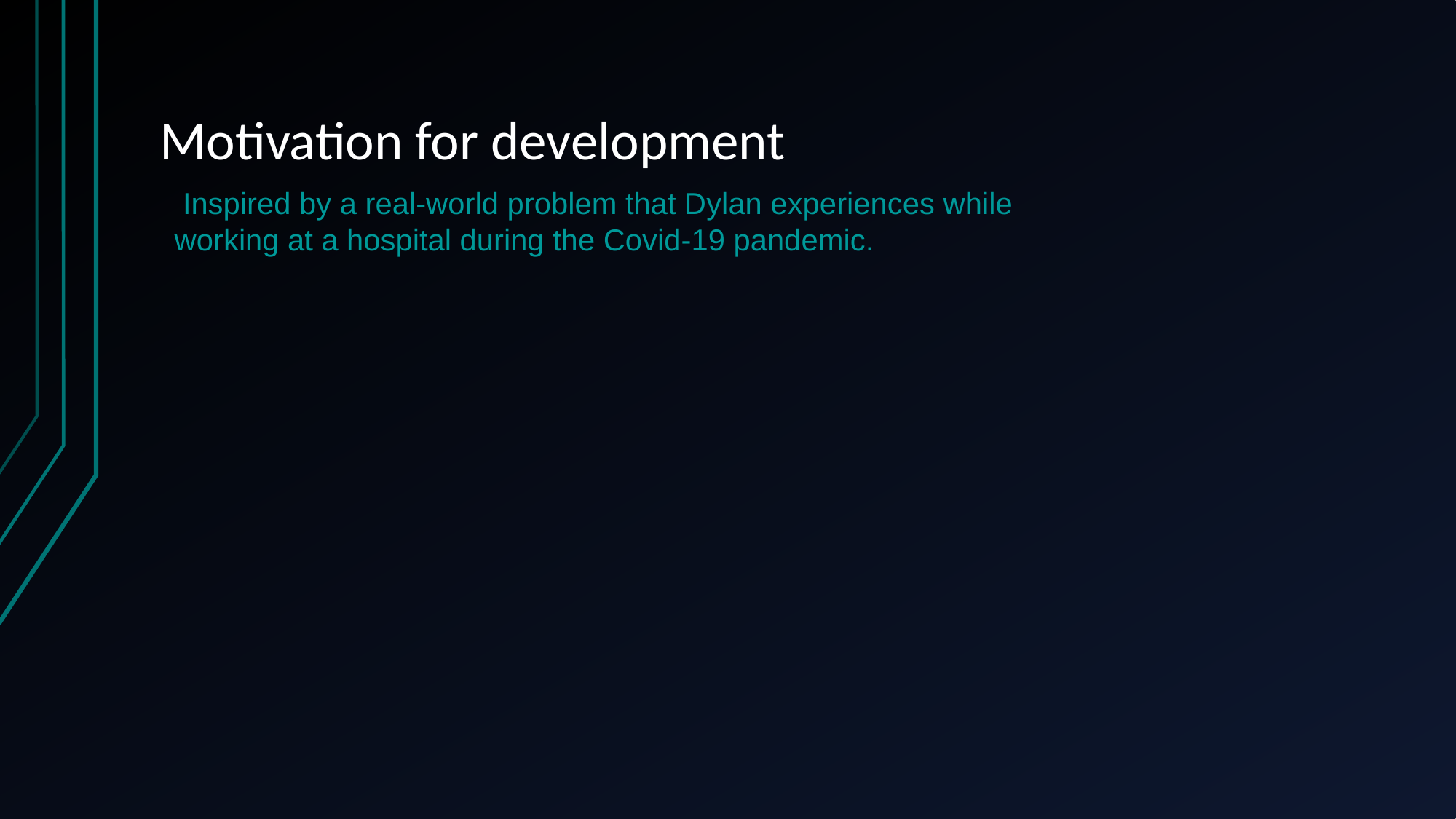

# Motivation for development
 Inspired by a real-world problem that Dylan experiences while working at a hospital during the Covid-19 pandemic.